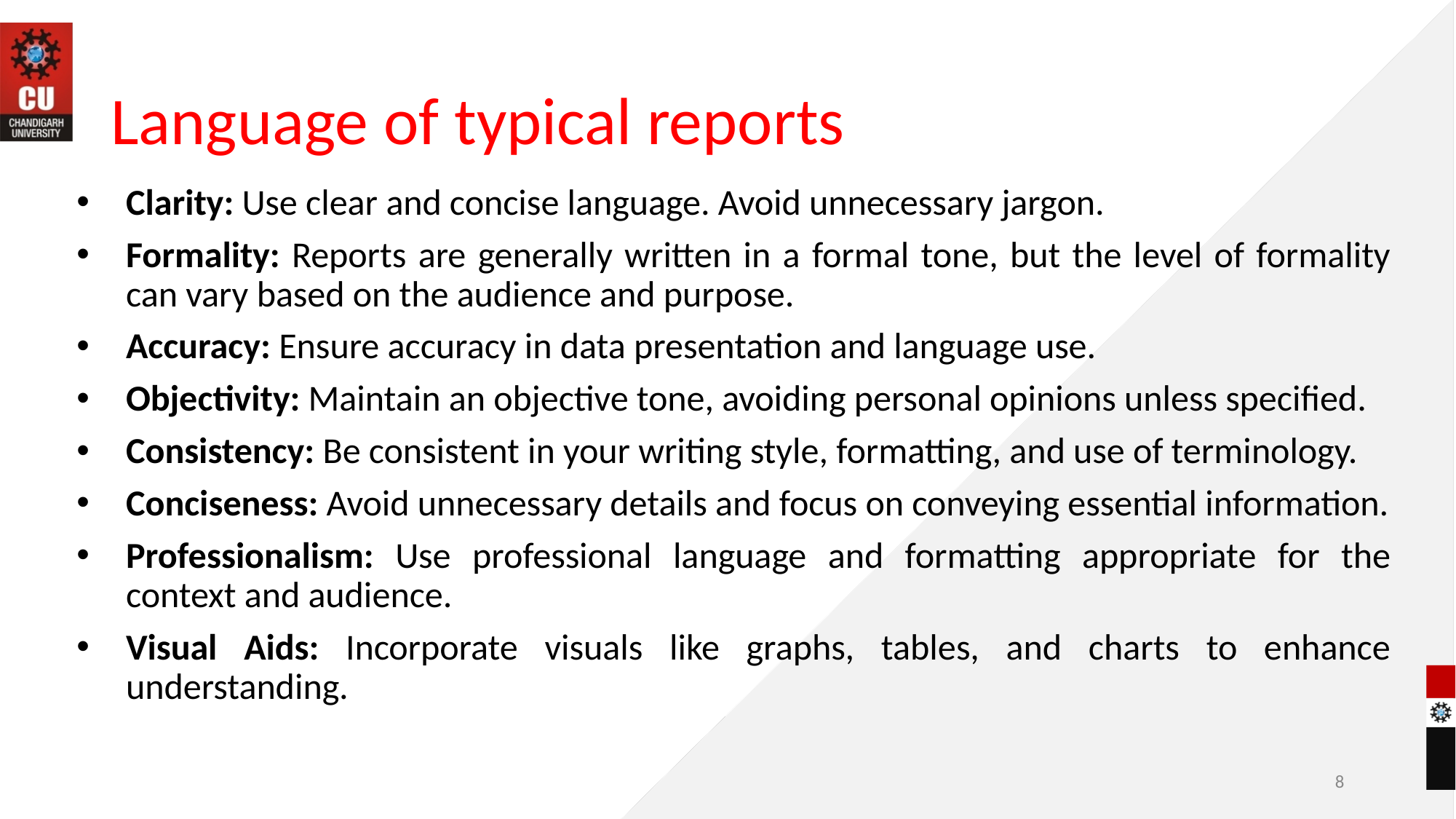

# Language of typical reports
Clarity: Use clear and concise language. Avoid unnecessary jargon.
Formality: Reports are generally written in a formal tone, but the level of formality can vary based on the audience and purpose.
Accuracy: Ensure accuracy in data presentation and language use.
Objectivity: Maintain an objective tone, avoiding personal opinions unless specified.
Consistency: Be consistent in your writing style, formatting, and use of terminology.
Conciseness: Avoid unnecessary details and focus on conveying essential information.
Professionalism: Use professional language and formatting appropriate for the context and audience.
Visual Aids: Incorporate visuals like graphs, tables, and charts to enhance understanding.

8